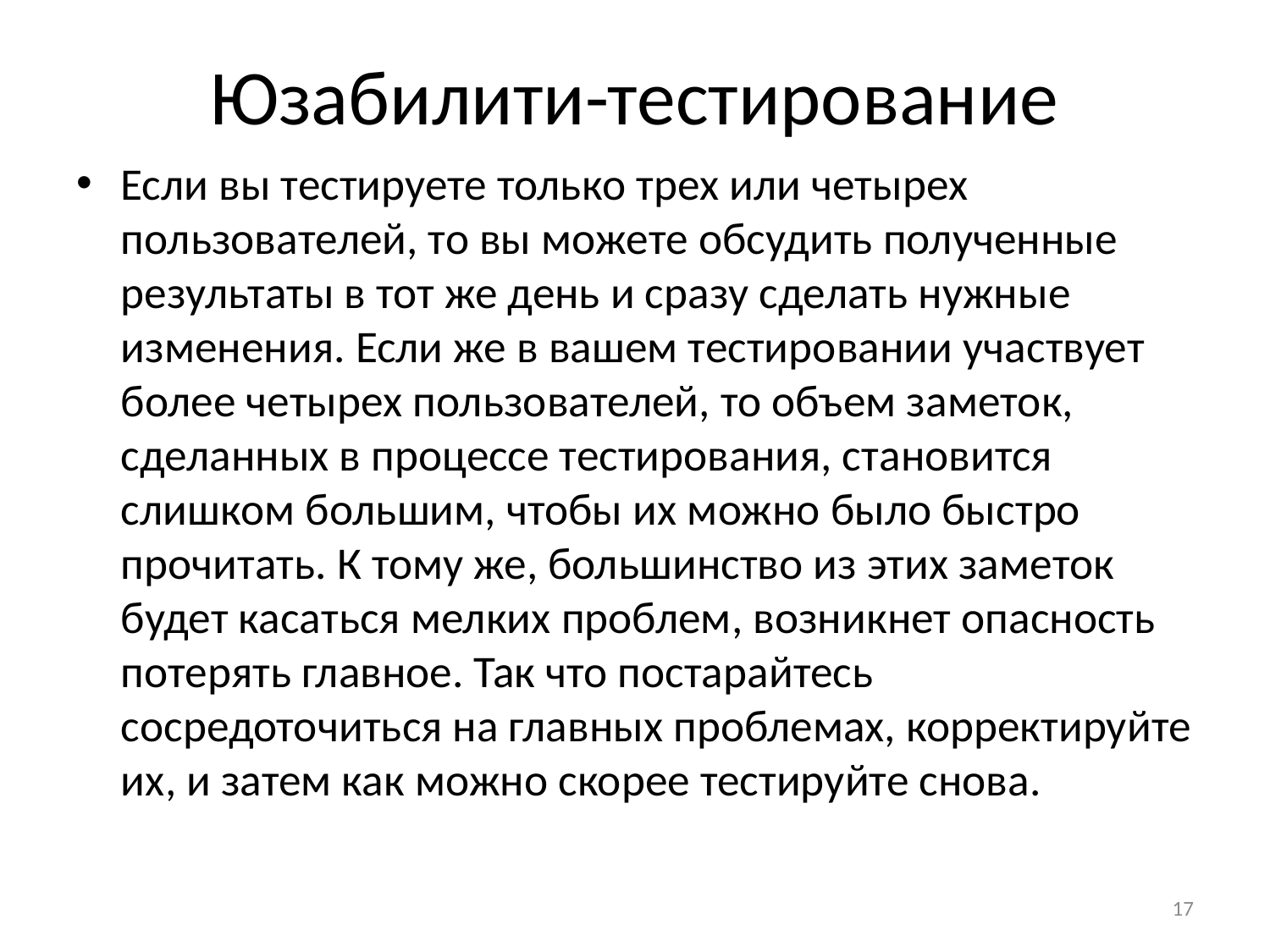

# Юзабилити-тестирование
Если вы тестируете только трех или четырех пользователей, то вы можете обсудить полученные результаты в тот же день и сразу сделать нужные изменения. Если же в вашем тестировании участвует более четырех пользователей, то объем заметок, сделанных в процессе тестирования, становится слишком большим, чтобы их можно было быстро прочитать. К тому же, большинство из этих заметок будет касаться мелких проблем, возникнет опасность потерять главное. Так что постарайтесь сосредоточиться на главных проблемах, корректируйте их, и затем как можно скорее тестируйте снова.
17